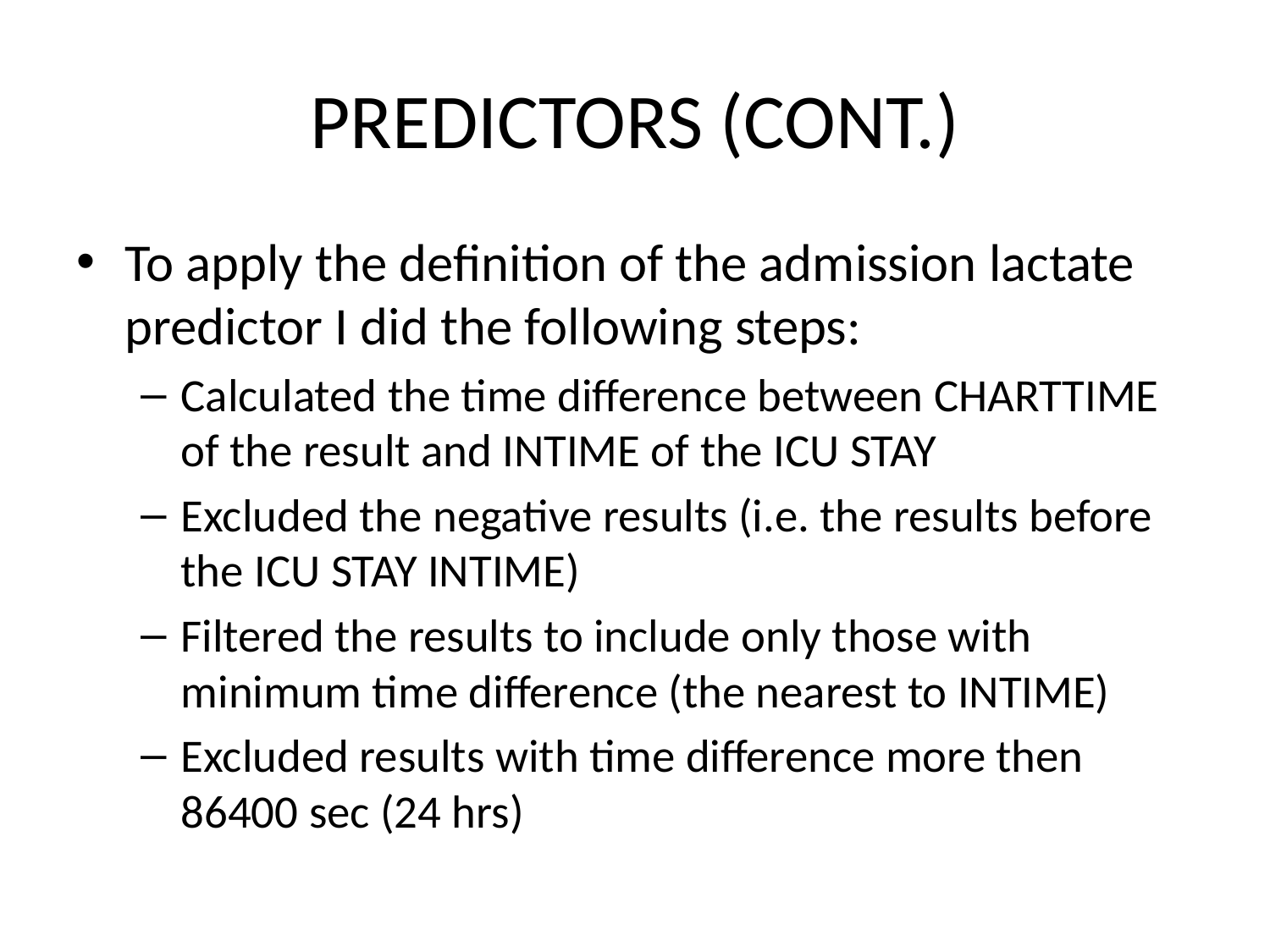

# PREDICTORS (CONT.)
To apply the definition of the admission lactate predictor I did the following steps:
Calculated the time difference between CHARTTIME of the result and INTIME of the ICU STAY
Excluded the negative results (i.e. the results before the ICU STAY INTIME)
Filtered the results to include only those with minimum time difference (the nearest to INTIME)
Excluded results with time difference more then 86400 sec (24 hrs)